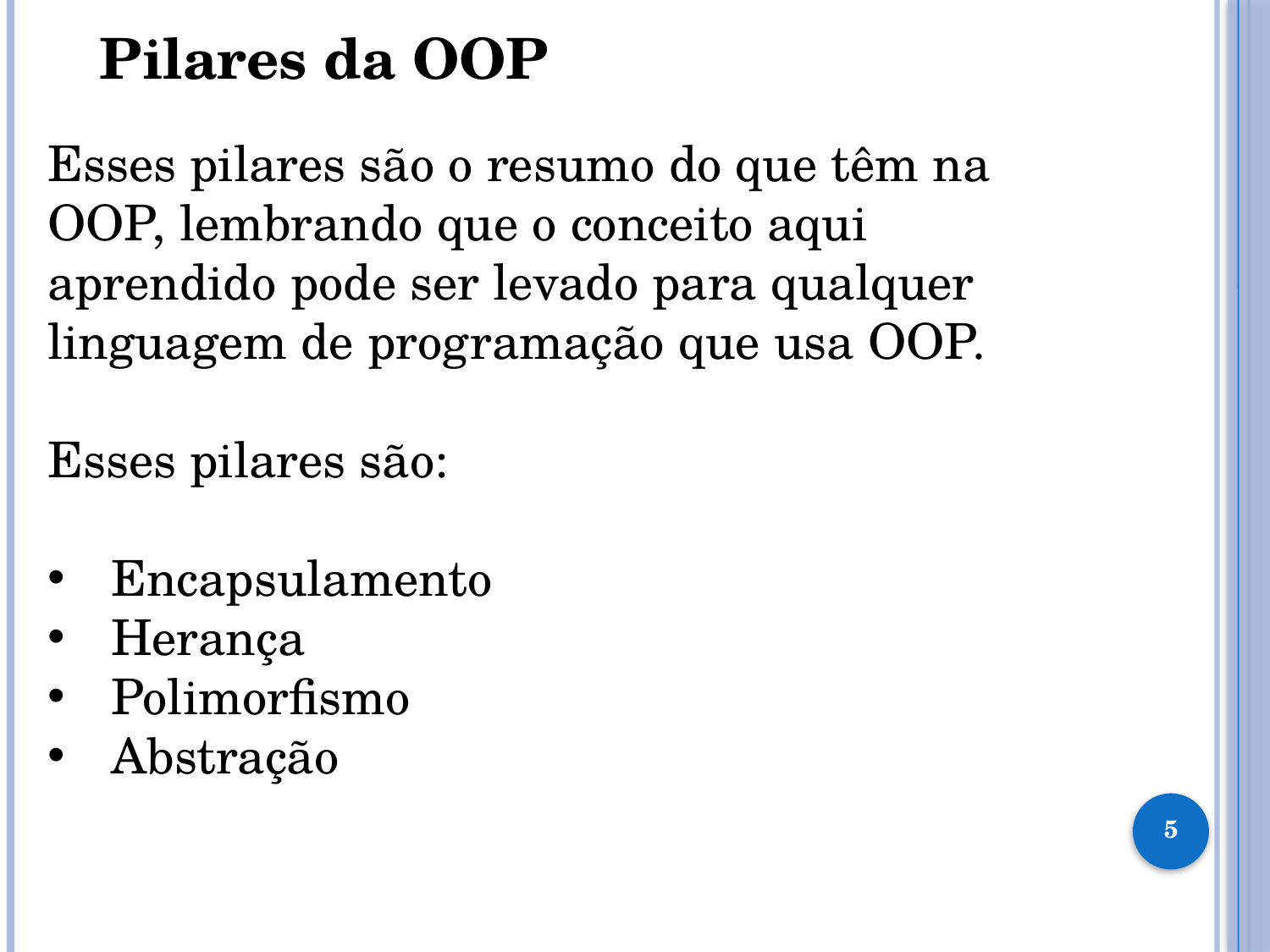

Pilares da OOP
Esses pilares são o resumo do que têm na OOP, lembrando que o conceito aqui aprendido pode ser levado para qualquer linguagem de programação que usa OOP.

Esses pilares são:

Encapsulamento
Herança
Polimorfismo
Abstração

5